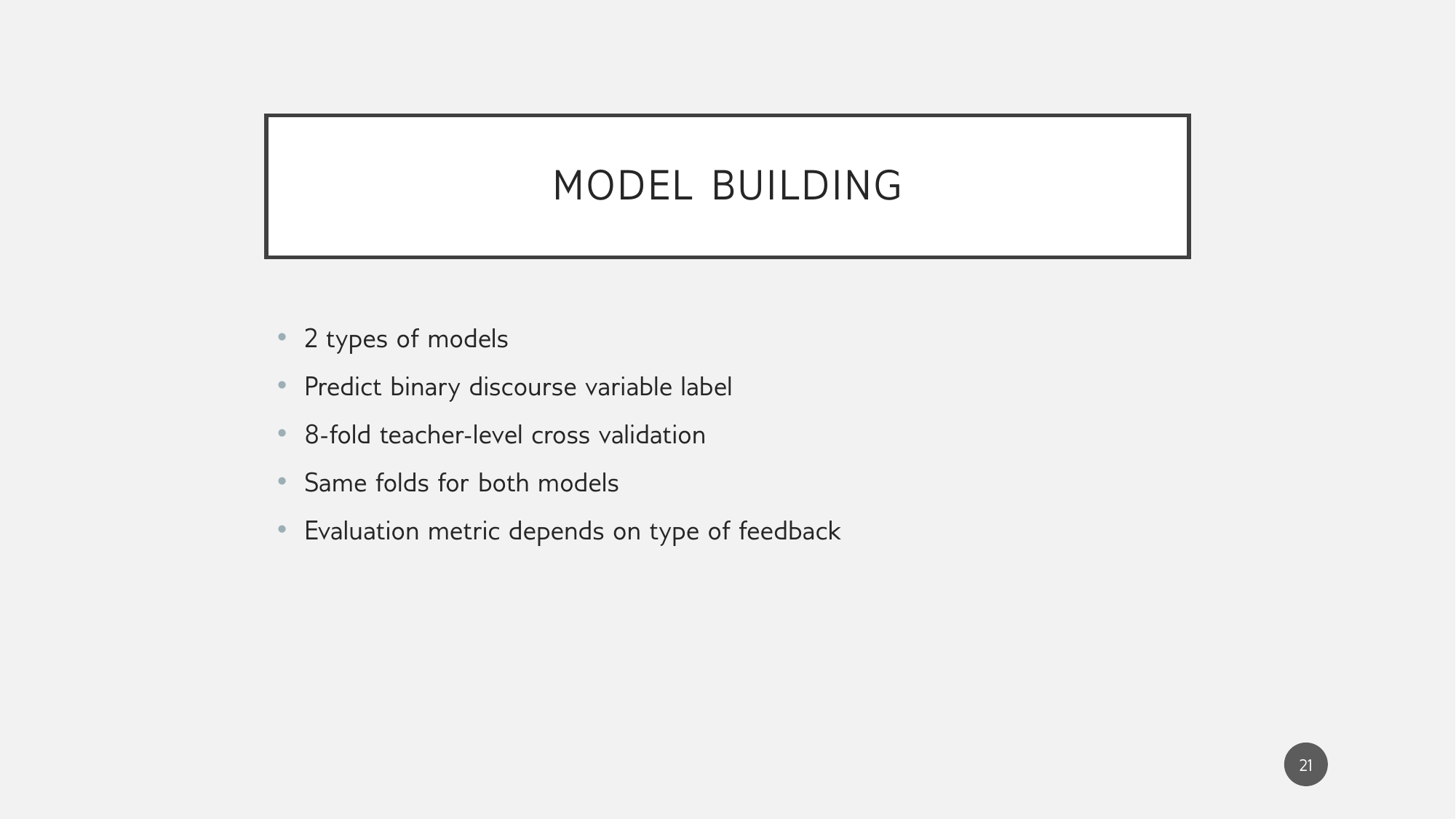

# Model Building
2 types of models
Predict binary discourse variable label
8-fold teacher-level cross validation
Same folds for both models
Evaluation metric depends on type of feedback
21